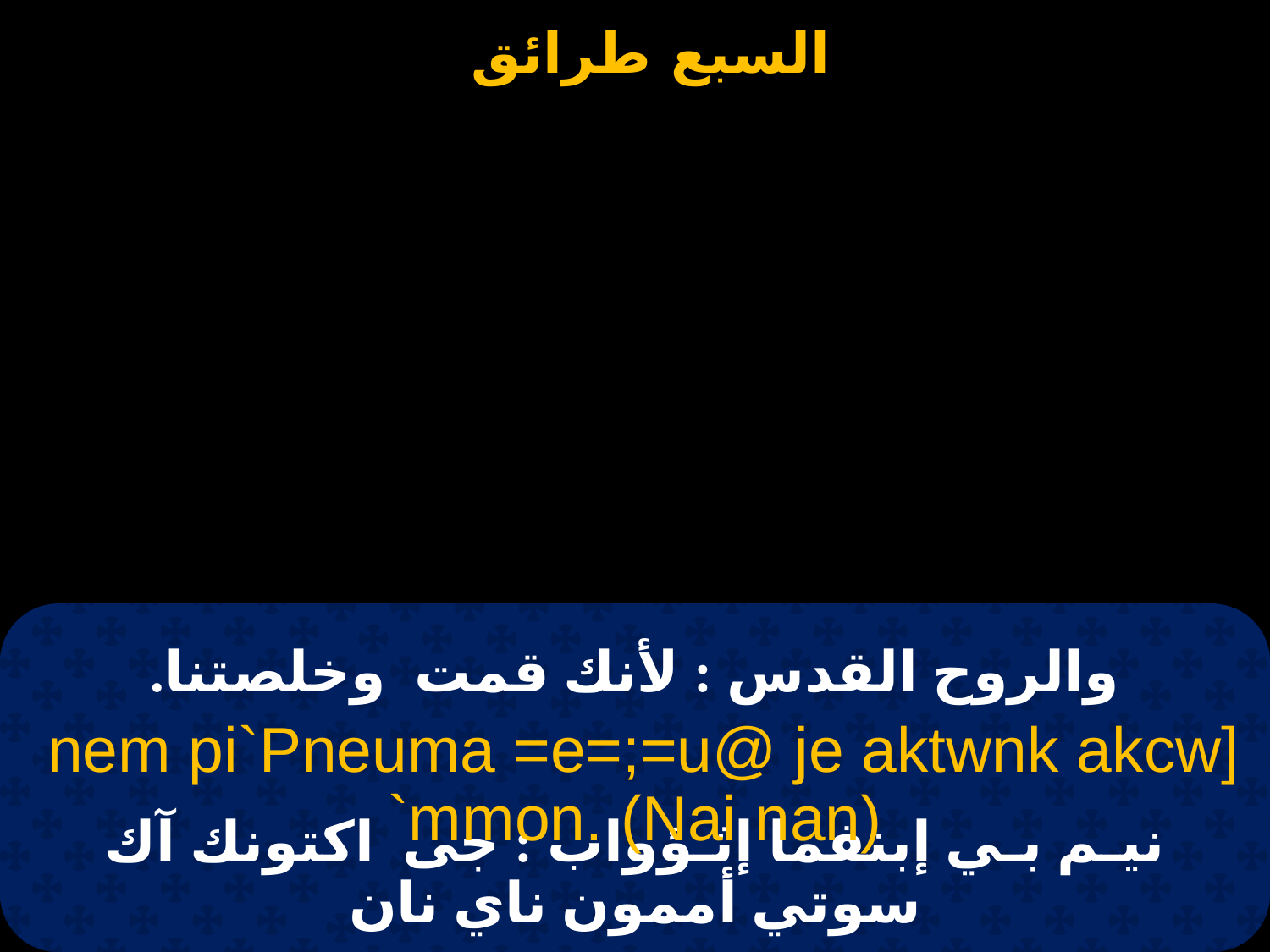

# والروح القدس : لأنك قمت  وخلصتنا.
 nem pi`Pneuma =e=;=u@ je aktwnk akcw] `mmon. (Nai nan)
نيـم بـي إبنفما إثـؤواب : جى  اكتونك آك سوتي أممون ناي نان